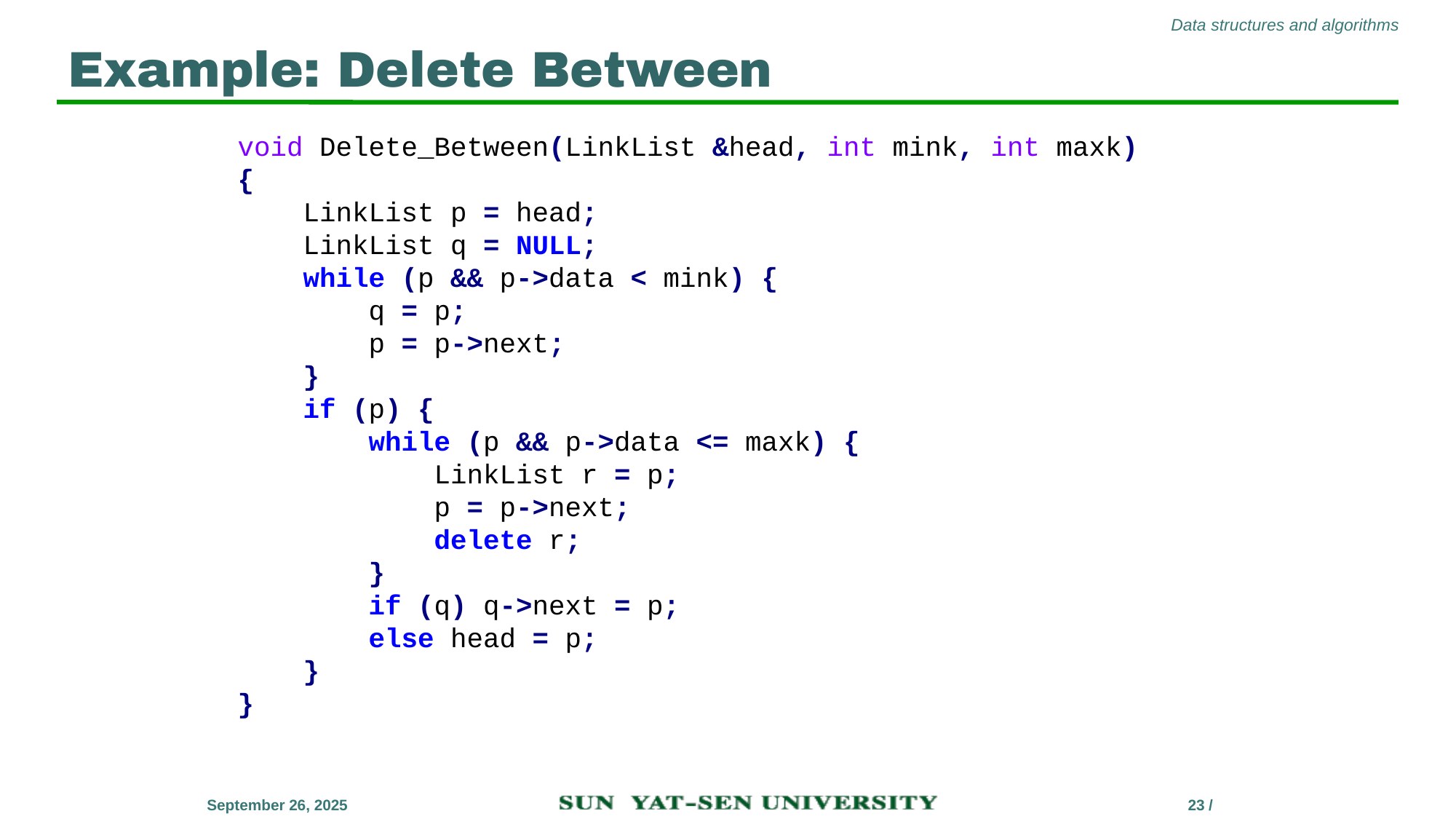

# Example: Delete Between
void Delete_Between(LinkList &head, int mink, int maxk)
{
    LinkList p = head;
    LinkList q = NULL;
    while (p && p->data < mink) {
        q = p;
        p = p->next;
    }
    if (p) {
        while (p && p->data <= maxk) {
            LinkList r = p;
            p = p->next;
            delete r;
        }
        if (q) q->next = p;
        else head = p;
    }
}